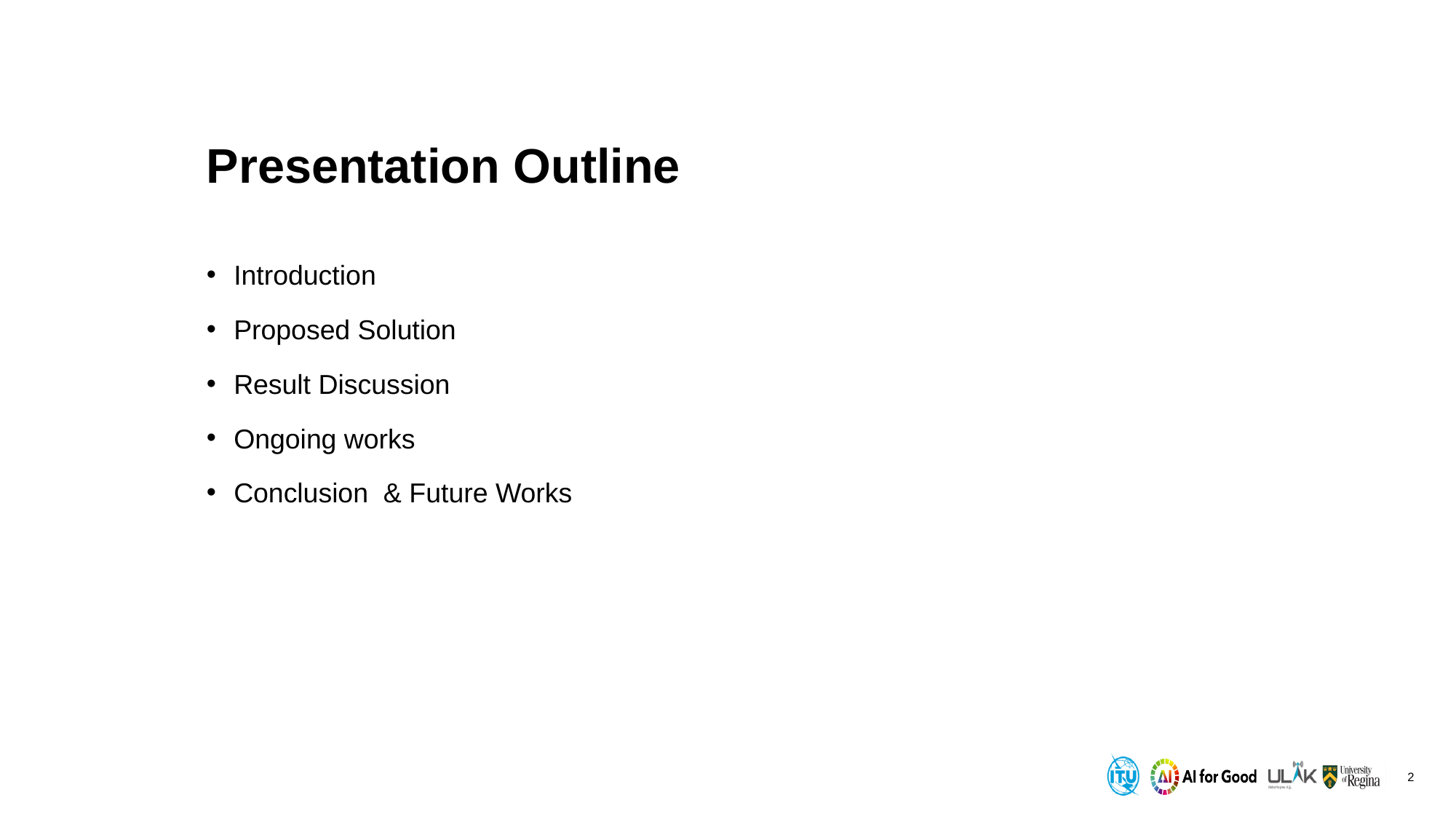

# Presentation Outline
Introduction
Proposed Solution
Result Discussion
Ongoing works
Conclusion  & Future Works
2